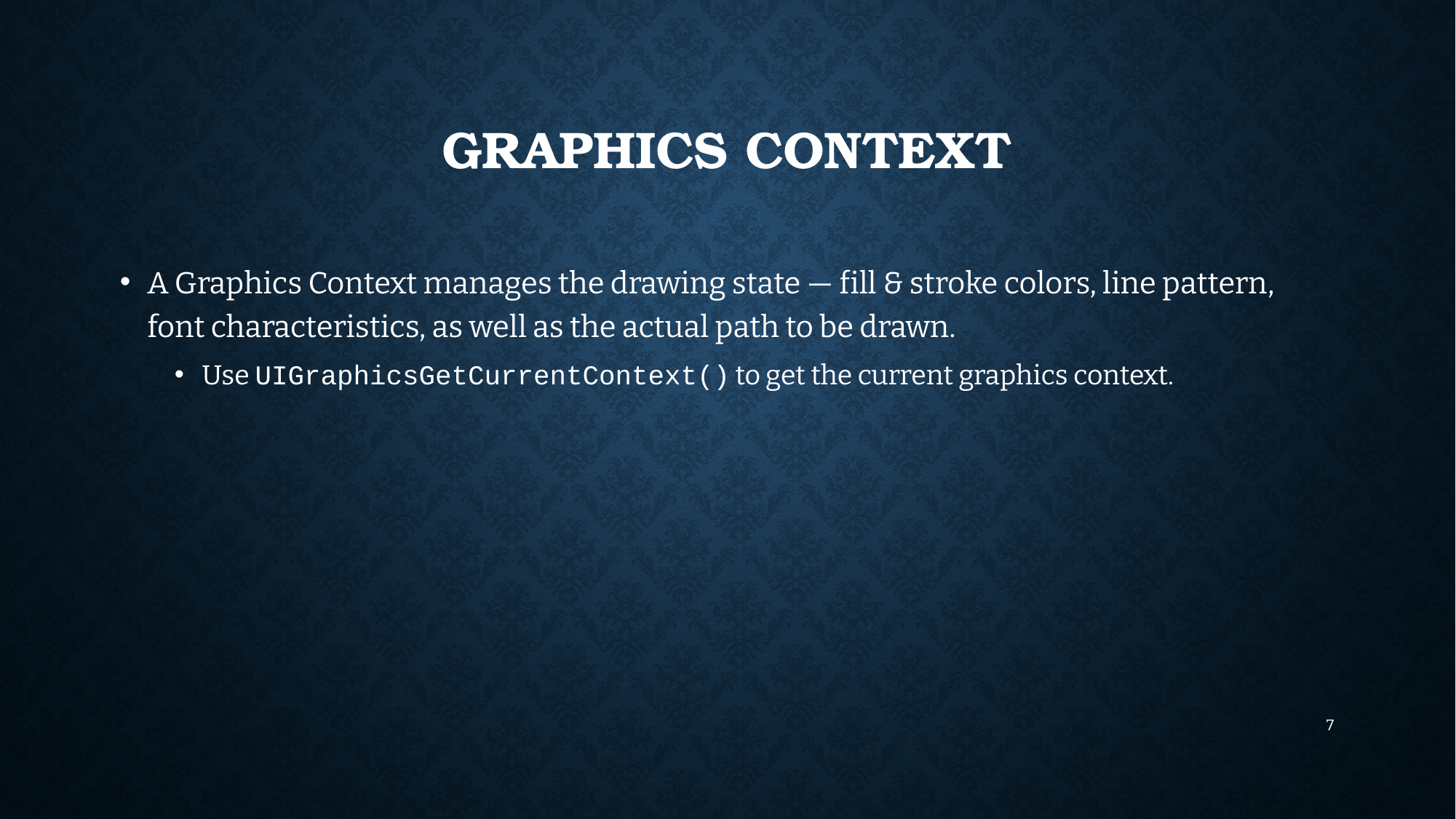

# Graphics context
A Graphics Context manages the drawing state — fill & stroke colors, line pattern, font characteristics, as well as the actual path to be drawn.
Use UIGraphicsGetCurrentContext() to get the current graphics context.
7